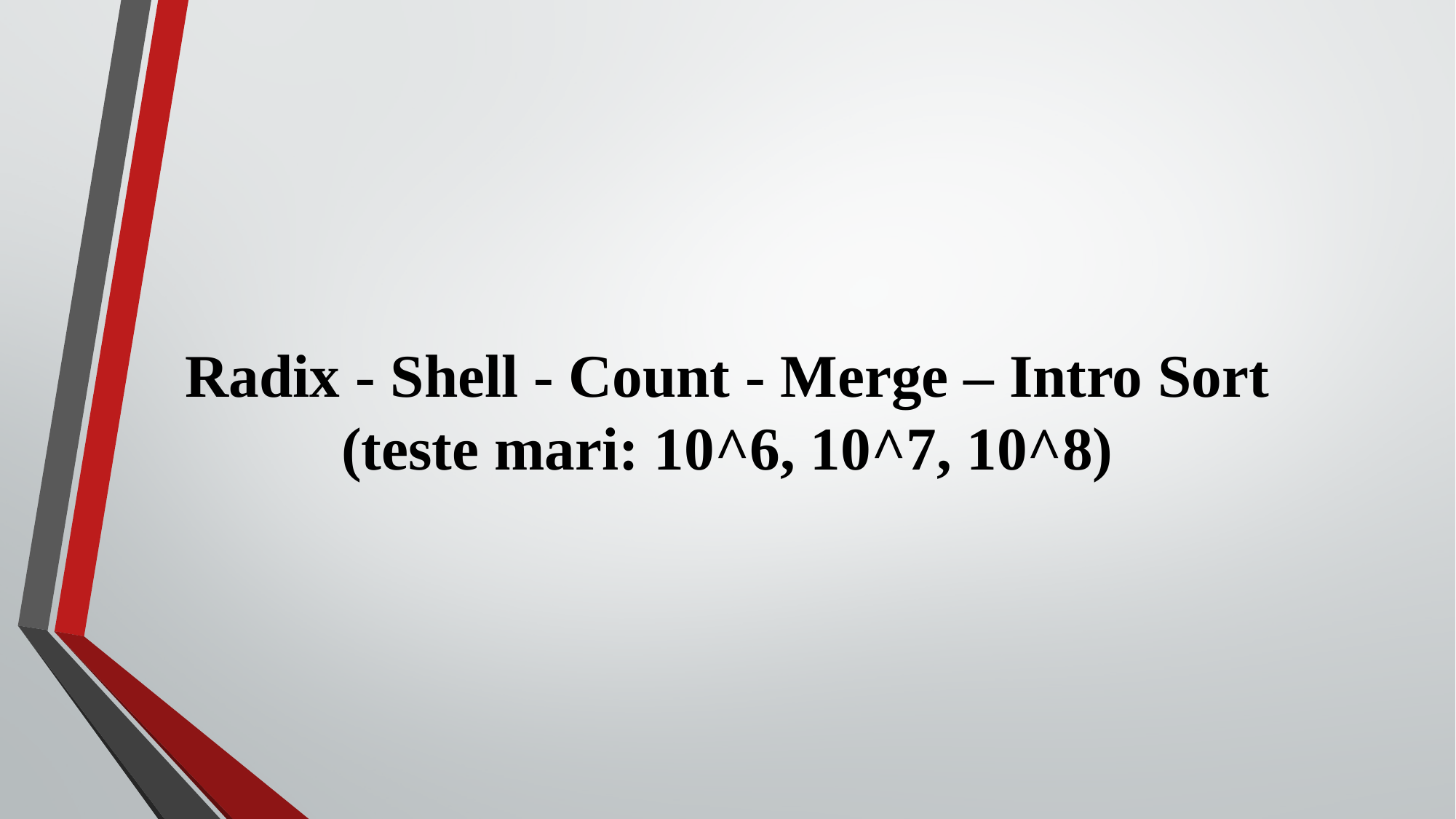

# Radix - Shell - Count - Merge – Intro Sort (teste mari: 10^6, 10^7, 10^8)